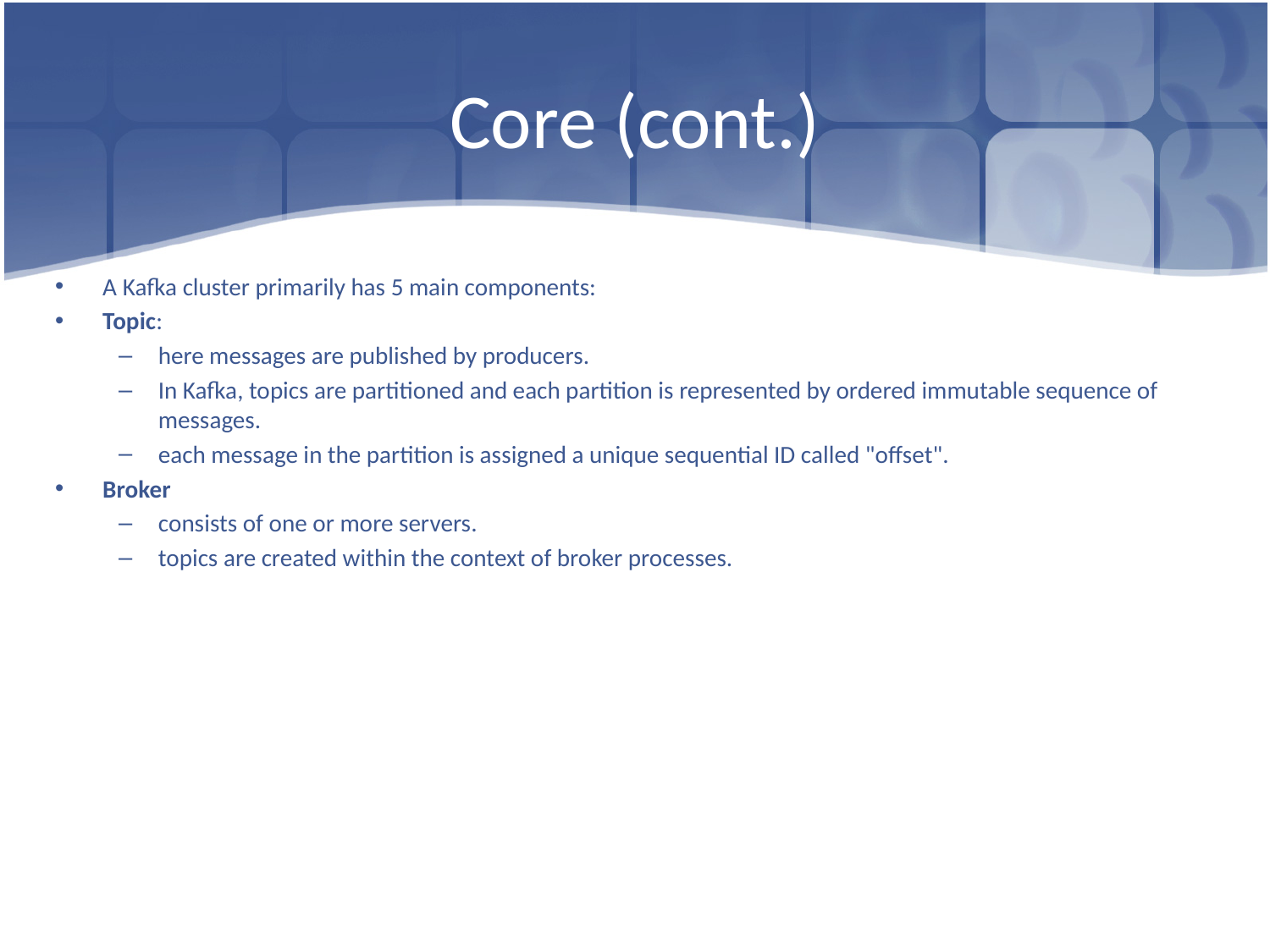

# Core (cont.)
A Kafka cluster primarily has 5 main components:
Topic:
here messages are published by producers.
In Kafka, topics are partitioned and each partition is represented by ordered immutable sequence of messages.
each message in the partition is assigned a unique sequential ID called "offset".
Broker
consists of one or more servers.
topics are created within the context of broker processes.